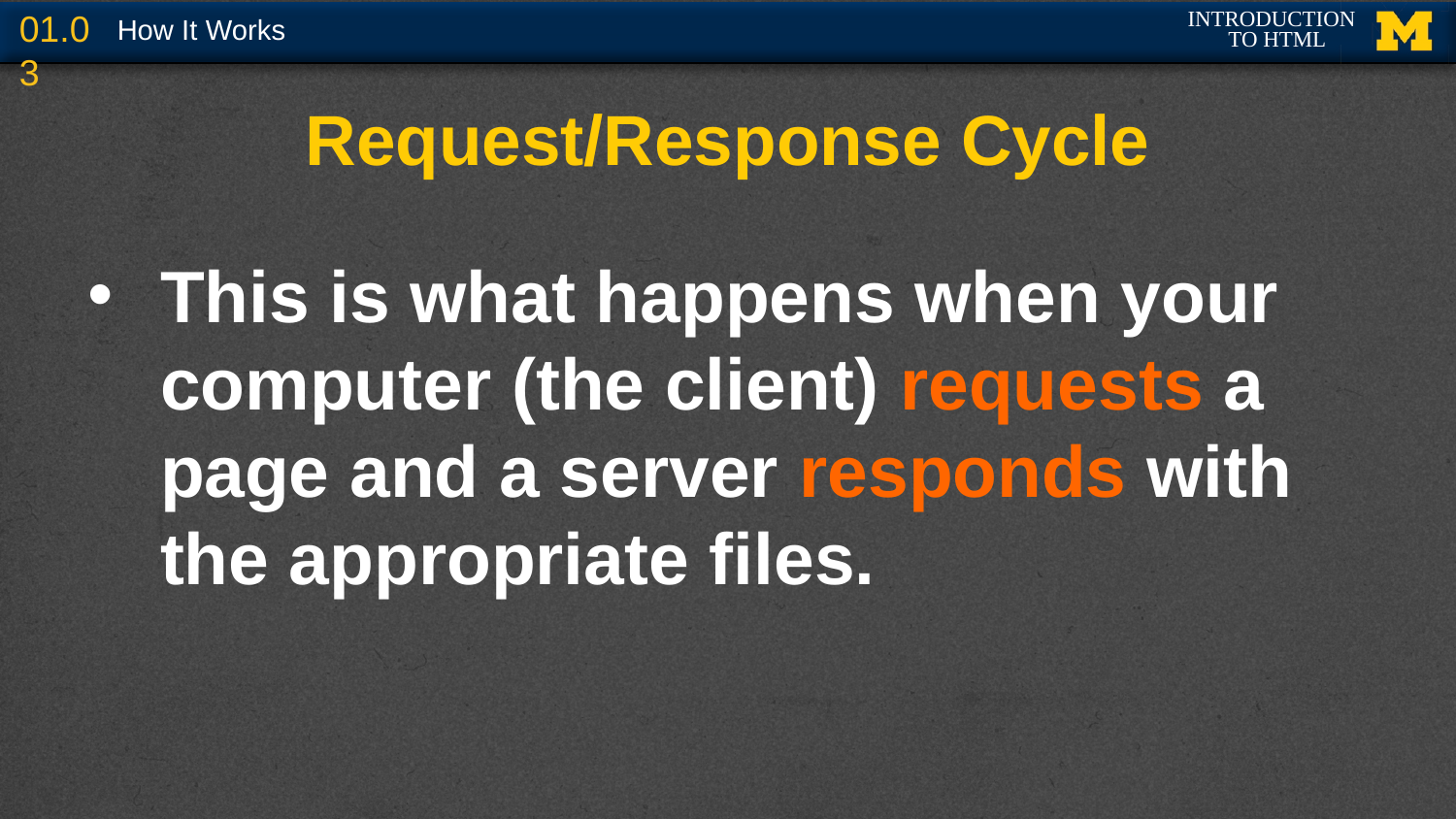

# Request/Response Cycle
This is what happens when your computer (the client) requests a page and a server responds with the appropriate files.